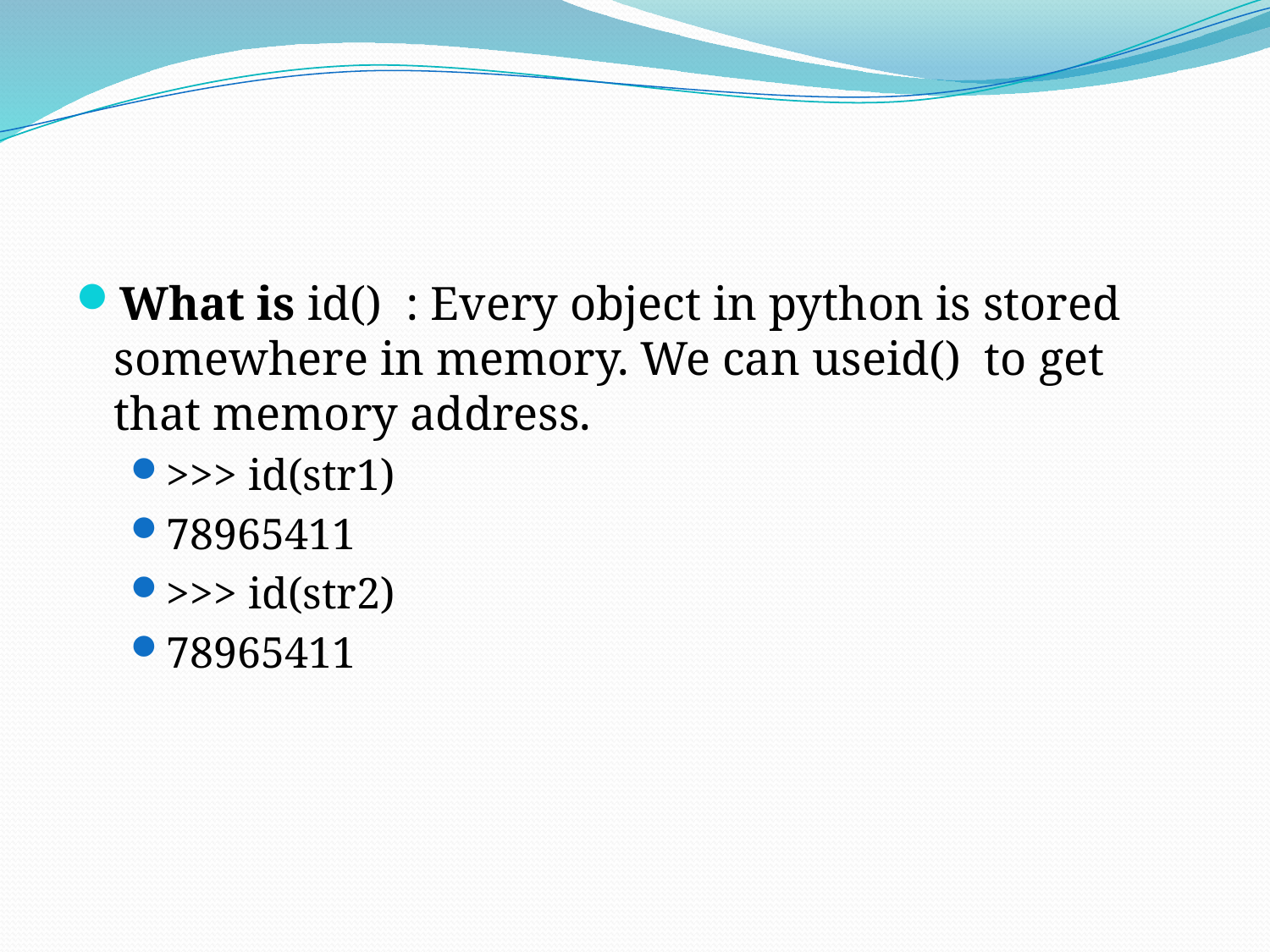

What is id()  : Every object in python is stored somewhere in memory. We can useid()  to get that memory address.
>>> id(str1)
78965411
>>> id(str2)
78965411